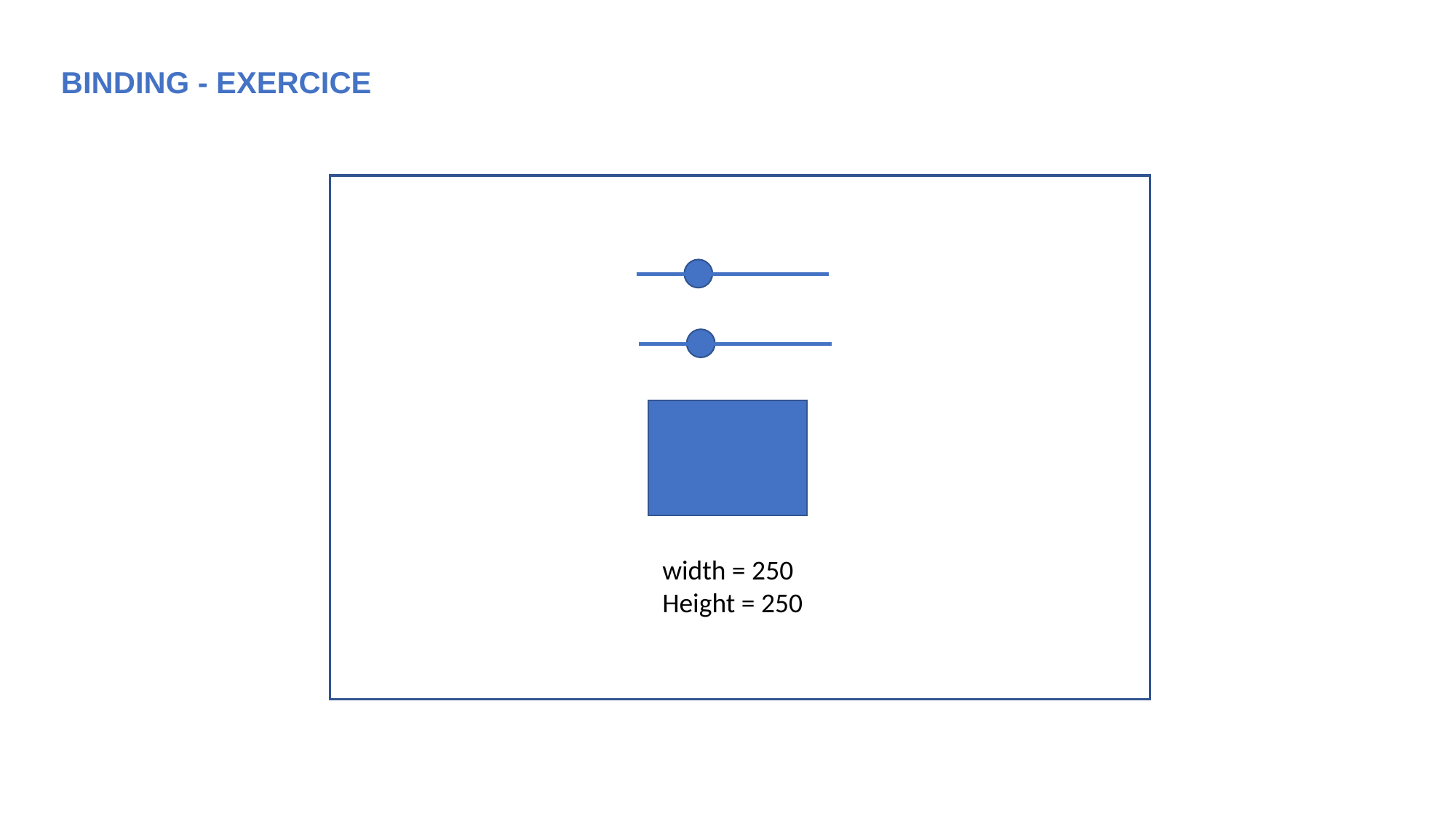

BINDING - EXERCICE

width = 250
Height = 250